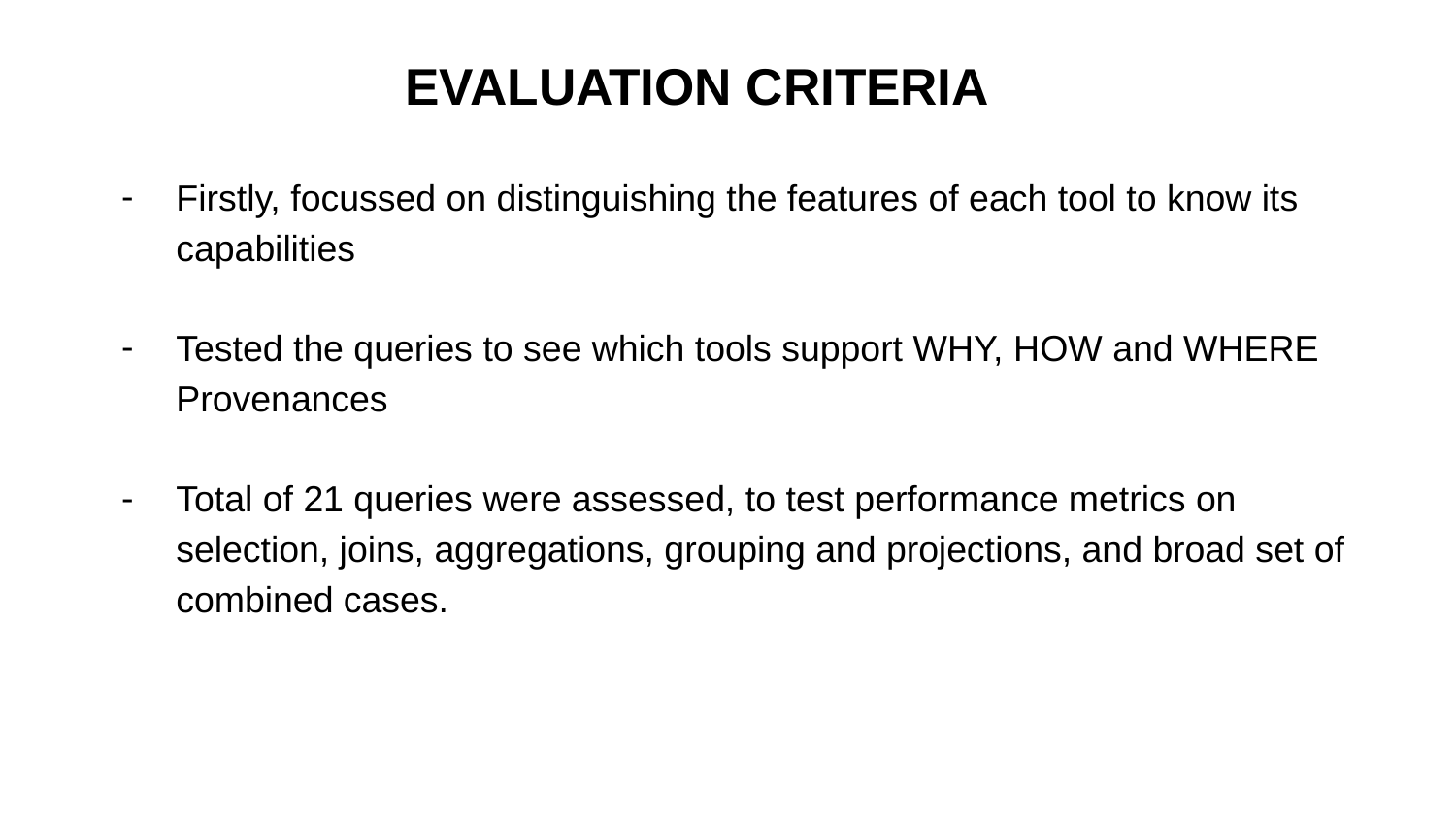

# EVALUATION CRITERIA
Firstly, focussed on distinguishing the features of each tool to know its capabilities

Tested the queries to see which tools support WHY, HOW and WHERE Provenances

Total of 21 queries were assessed, to test performance metrics on selection, joins, aggregations, grouping and projections, and broad set of combined cases.